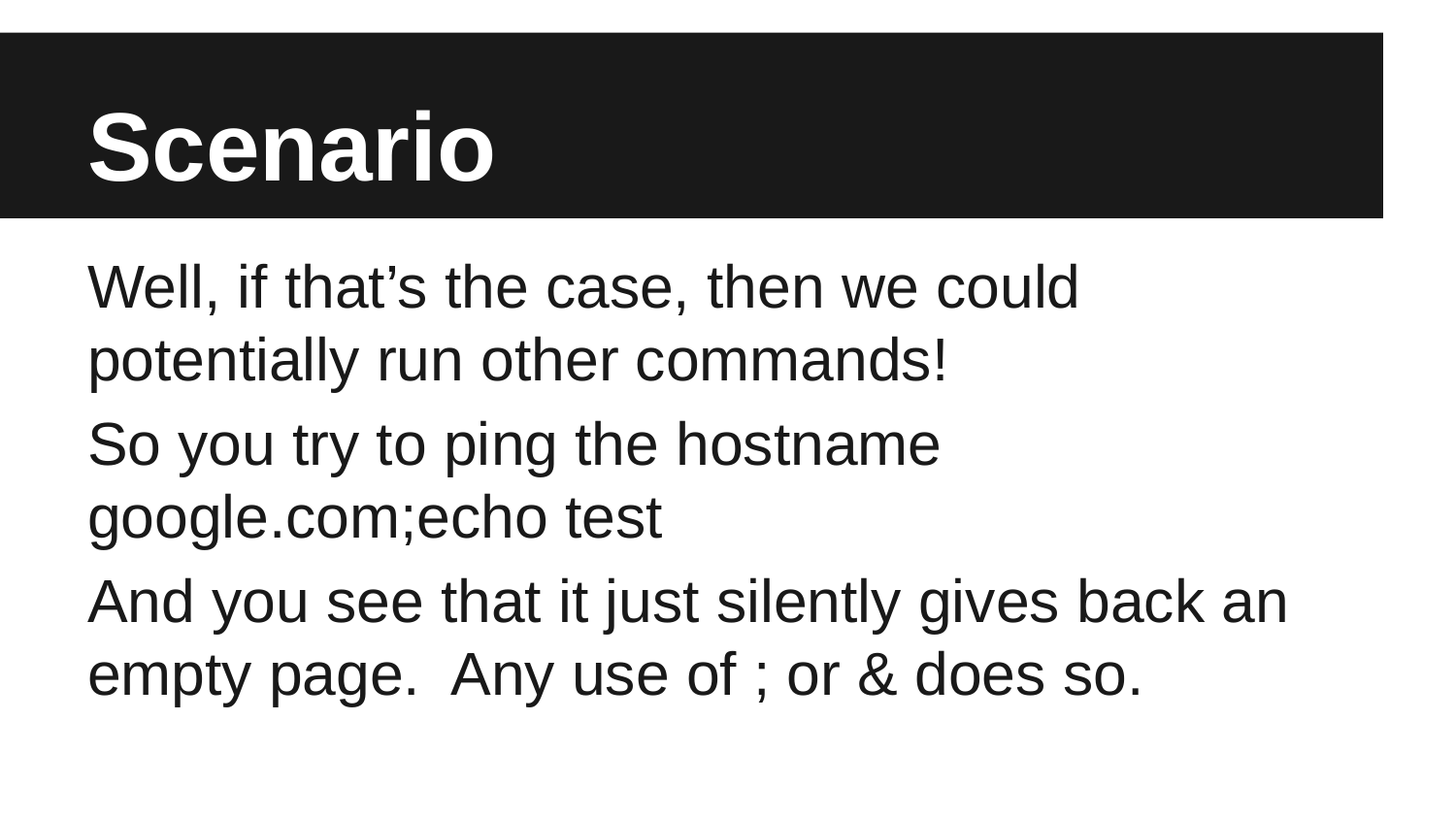

# Scenario
Well, if that’s the case, then we could potentially run other commands!
So you try to ping the hostname google.com;echo test
And you see that it just silently gives back an empty page.  Any use of ; or & does so.